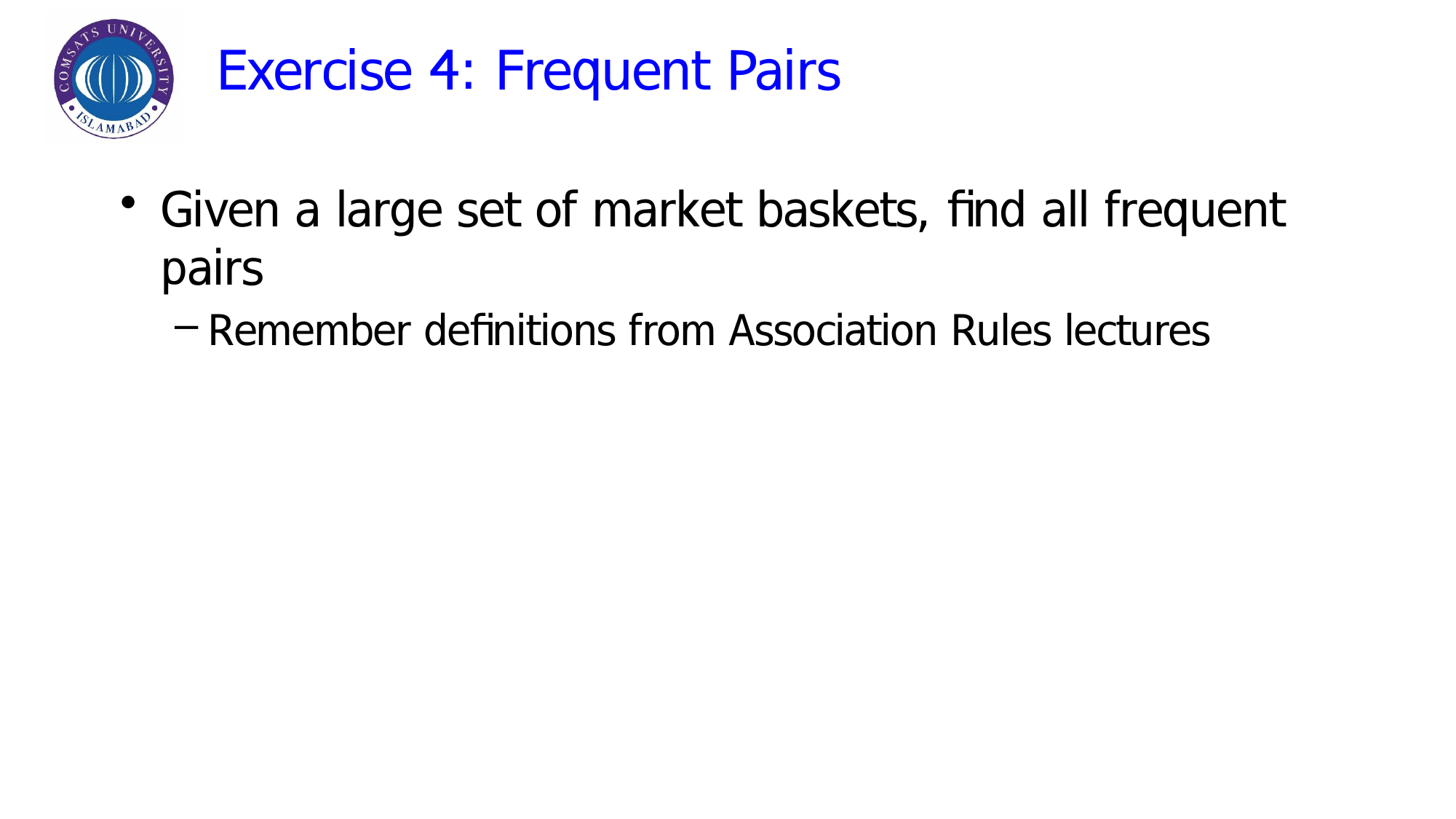

# Exercise 4: Frequent Pairs
Given a large set of market baskets, find all frequent pairs
Remember definitions from Association Rules lectures